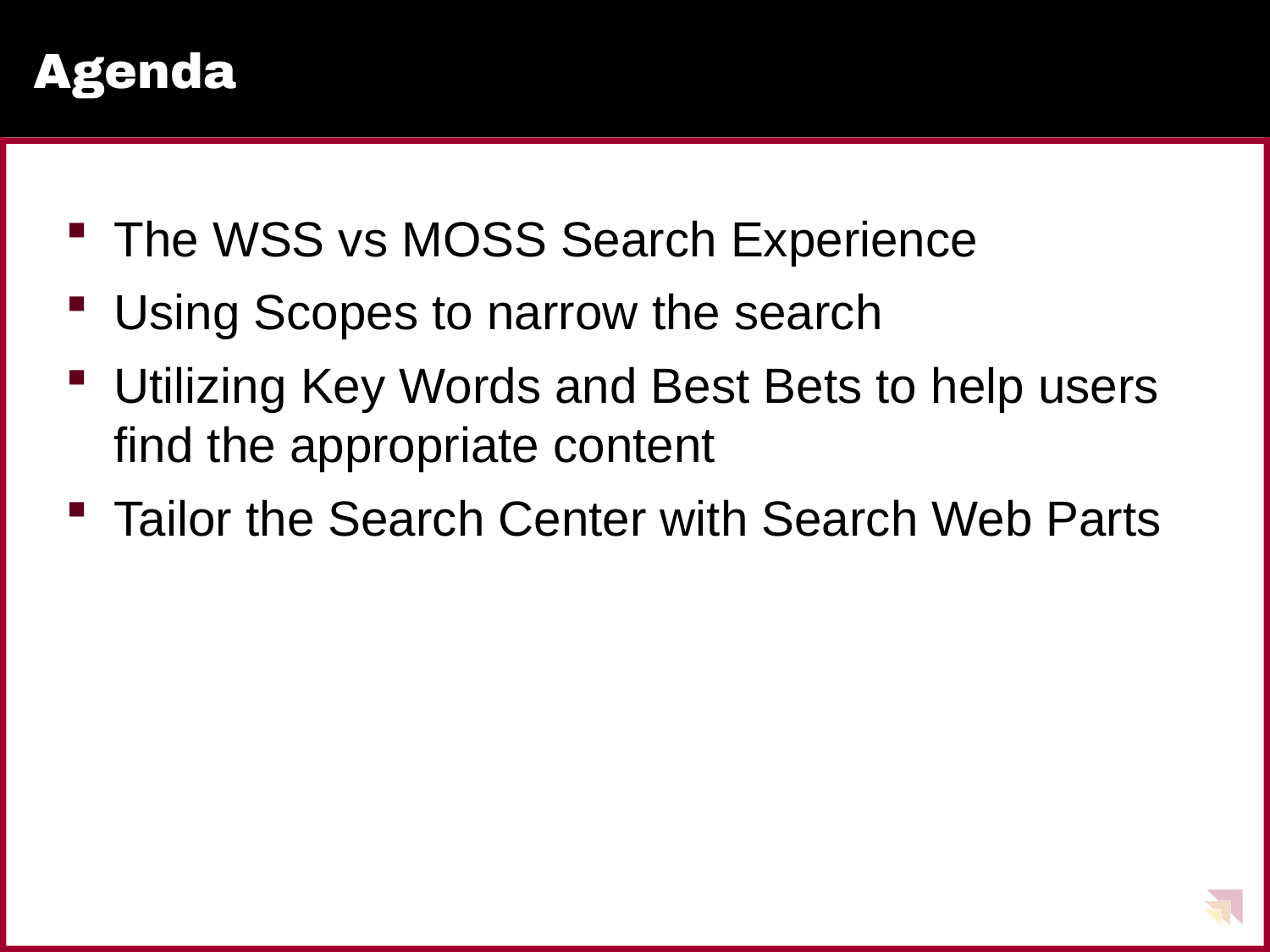

# Agenda
The WSS vs MOSS Search Experience
Using Scopes to narrow the search
Utilizing Key Words and Best Bets to help users find the appropriate content
Tailor the Search Center with Search Web Parts